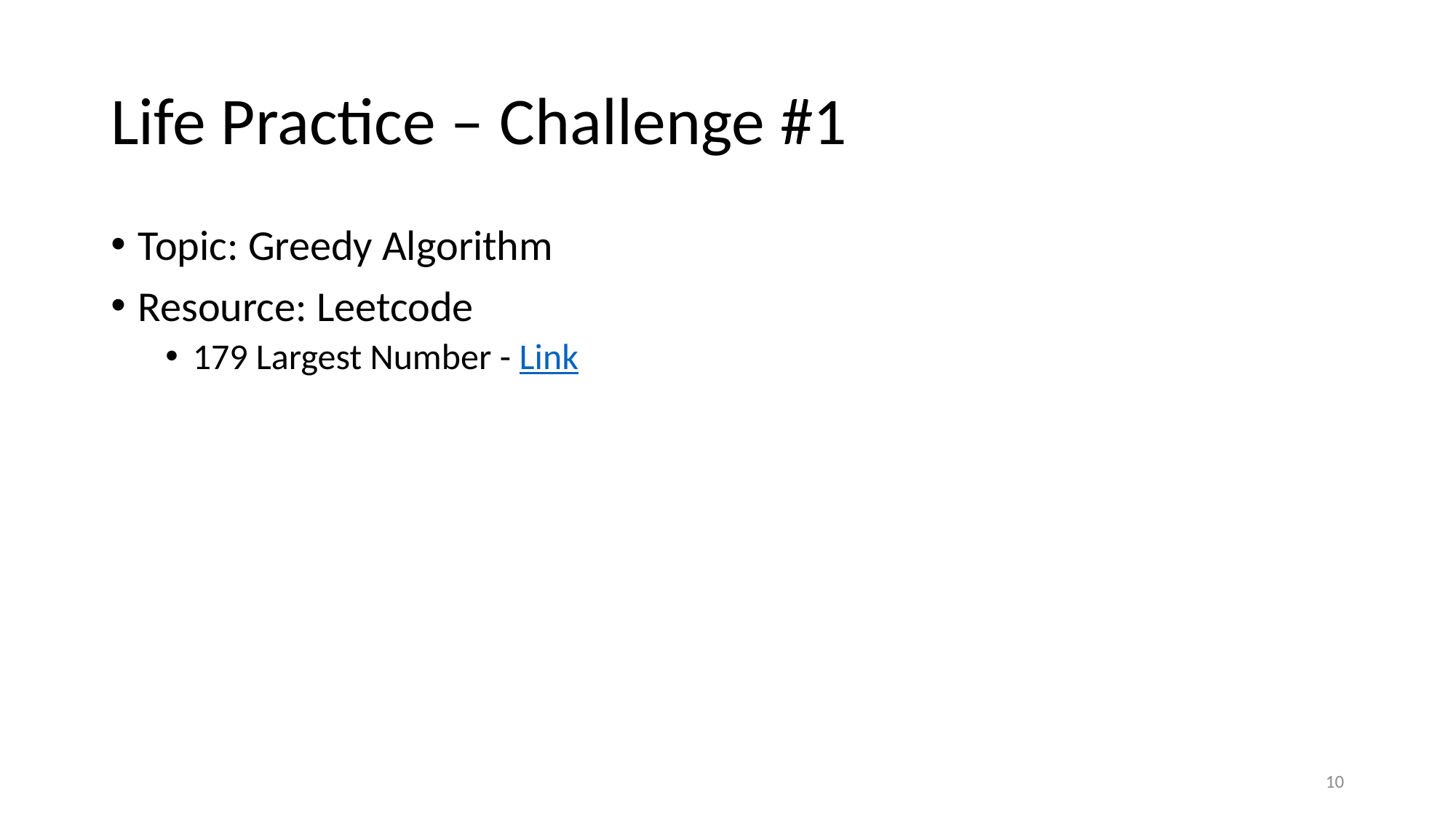

# Life Practice – Challenge #1
Topic: Greedy Algorithm
Resource: Leetcode
179 Largest Number - Link

10